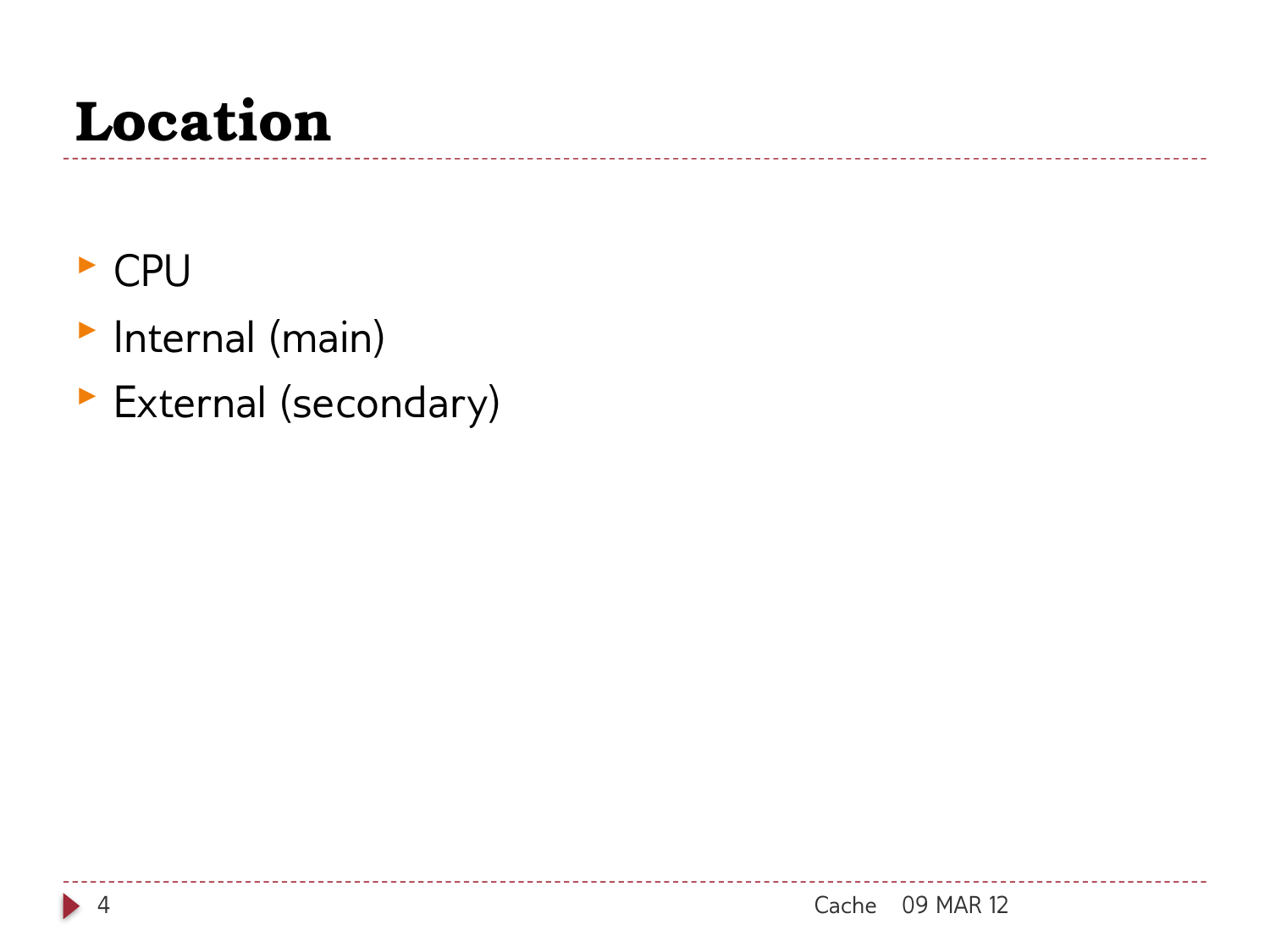

# Location

CPU
Internal (main)
External (secondary)
4
Cache
09 MAR 12